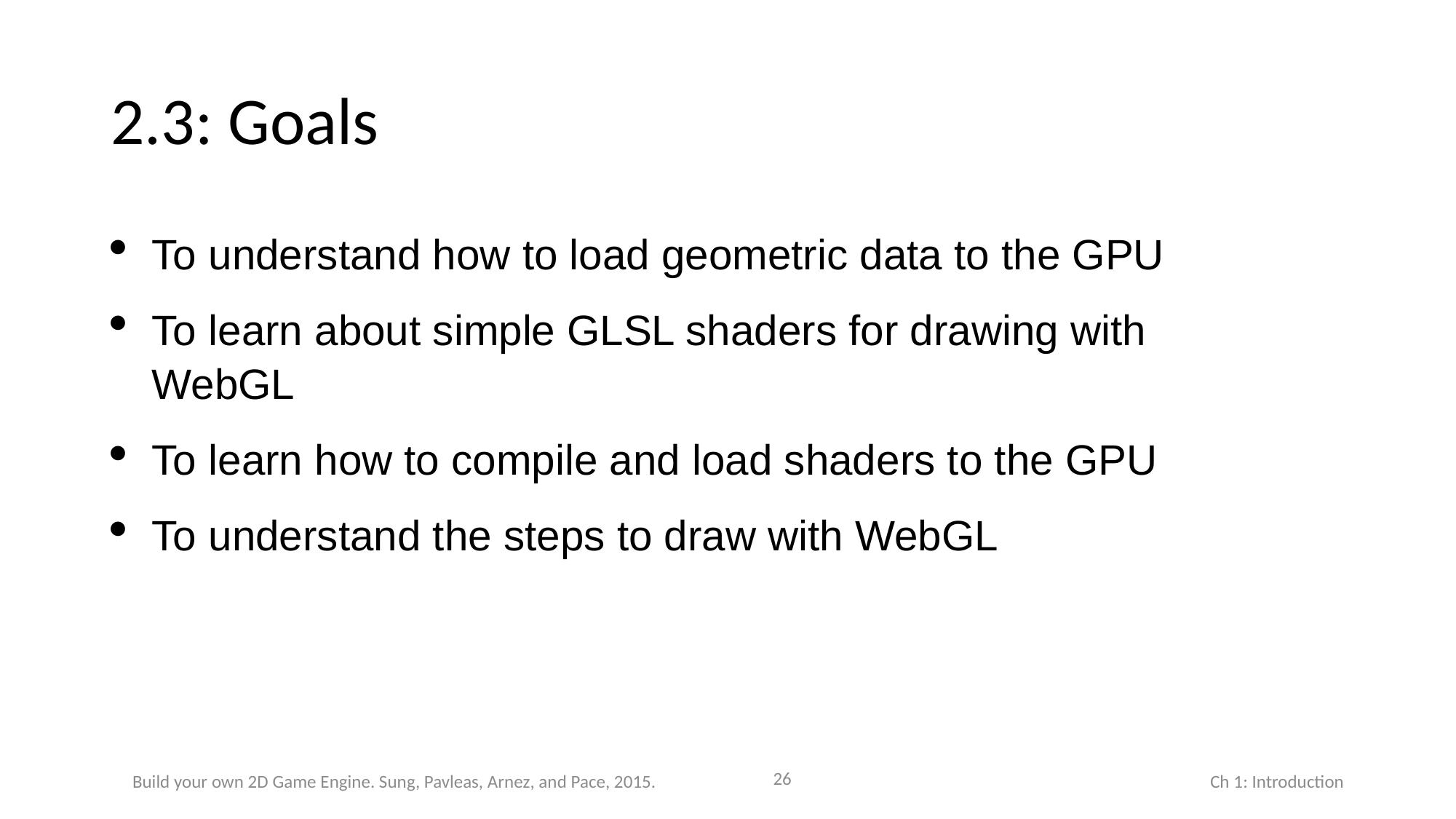

# 2.3: Goals
To understand how to load geometric data to the GPU
To learn about simple GLSL shaders for drawing with WebGL
To learn how to compile and load shaders to the GPU
To understand the steps to draw with WebGL